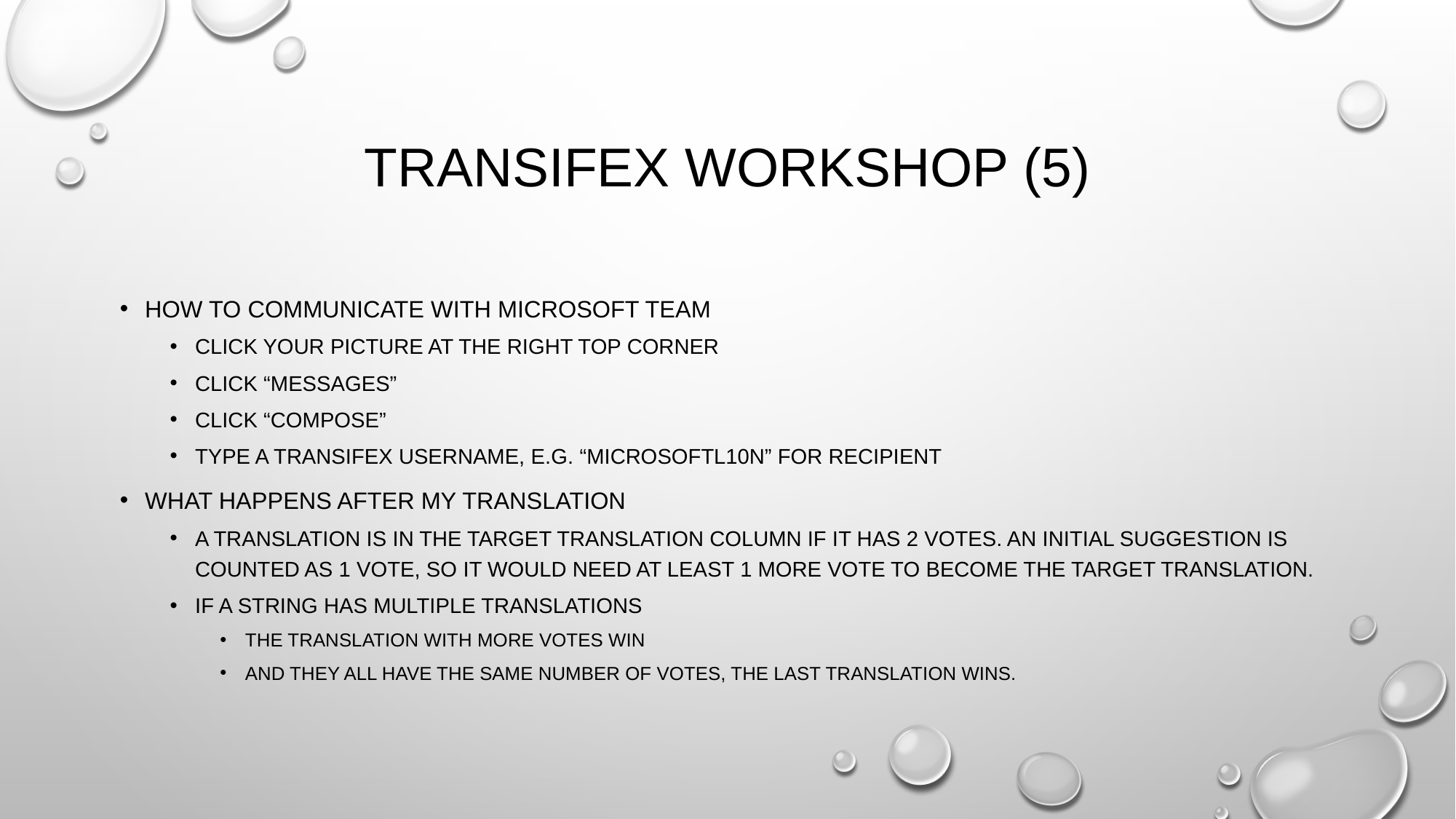

# Transifex Workshop (5)
How to communicate with microsoft team
Click your picture at the right top corner
Click “messages”
Click “compose”
Type a transifex username, e.g. “microsoftl10n” for Recipient
What happens after my translation
a translation is in the target translation column if it has 2 votes. an initial suggestion is counted as 1 vote, so it would need at least 1 more vote to become the target translation.
If a string has multiple translations
The translation with more votes win
And They all have the same number of votes, the last translation wins.